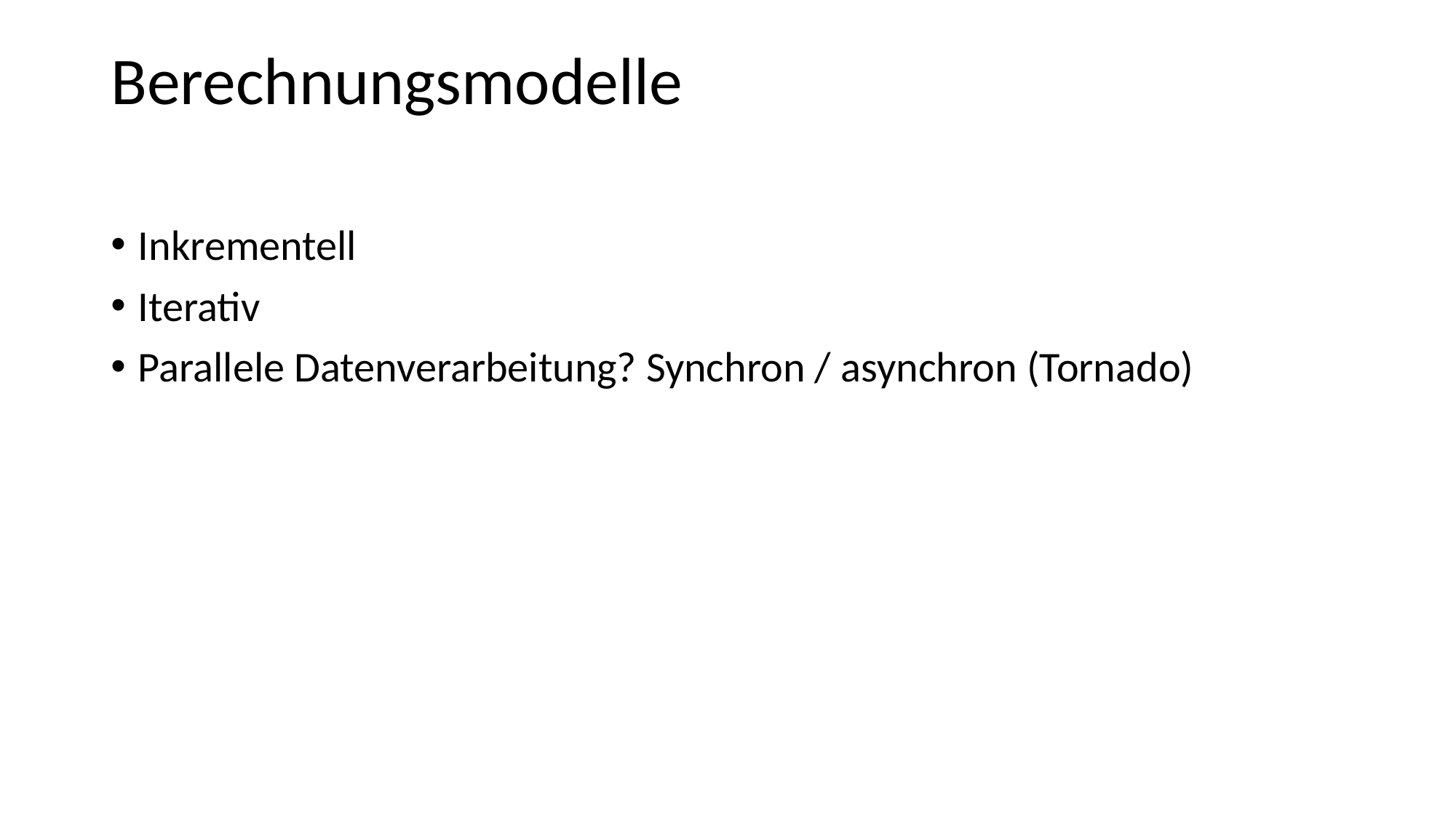

# Berechnungsmodelle
Inkrementell
Iterativ
Parallele Datenverarbeitung? Synchron / asynchron (Tornado)